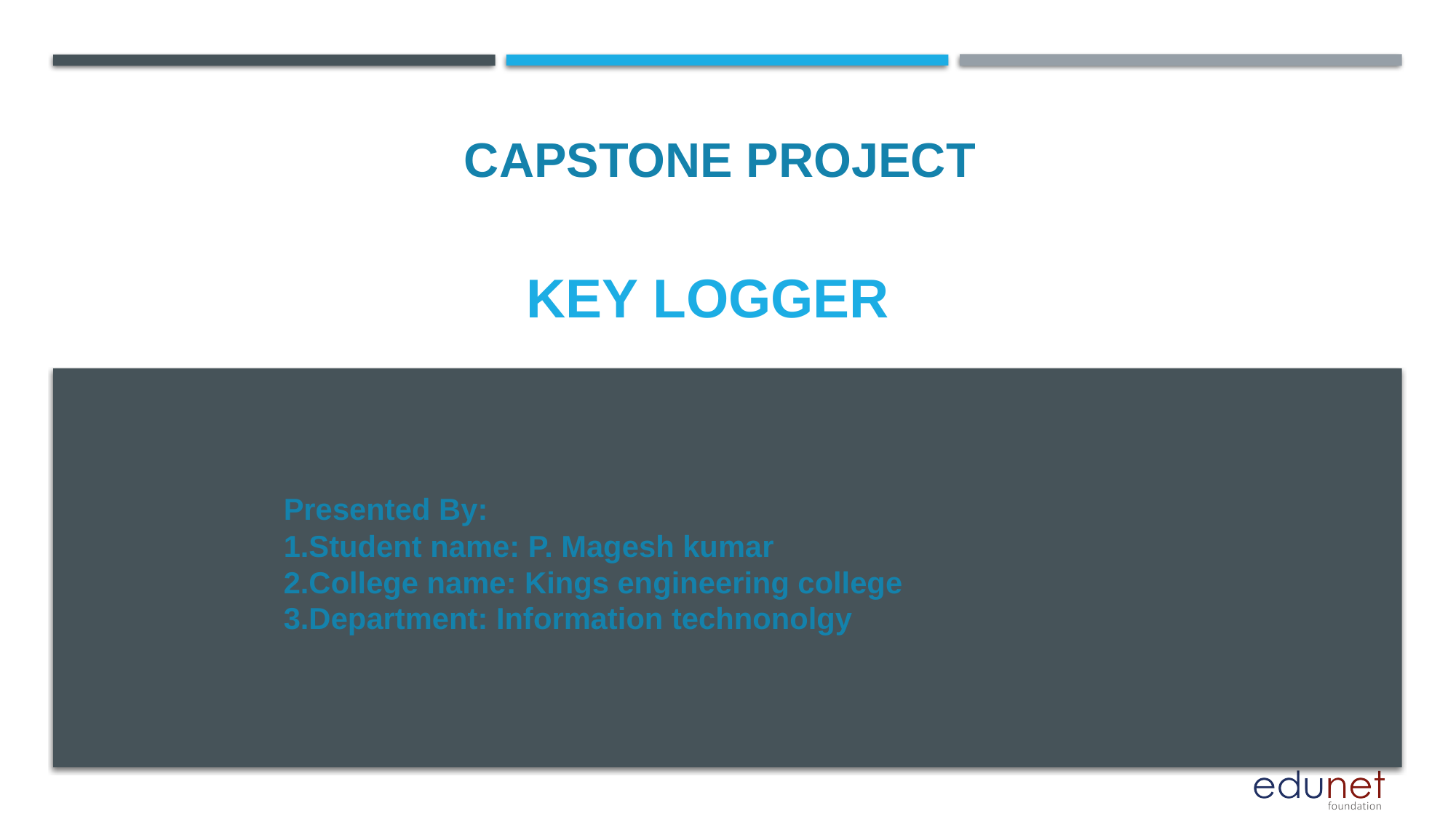

CAPSTONE PROJECT
# Key logger
Presented By:
1.Student name: P. Magesh kumar
2.College name: Kings engineering college
3.Department: Information technonolgy